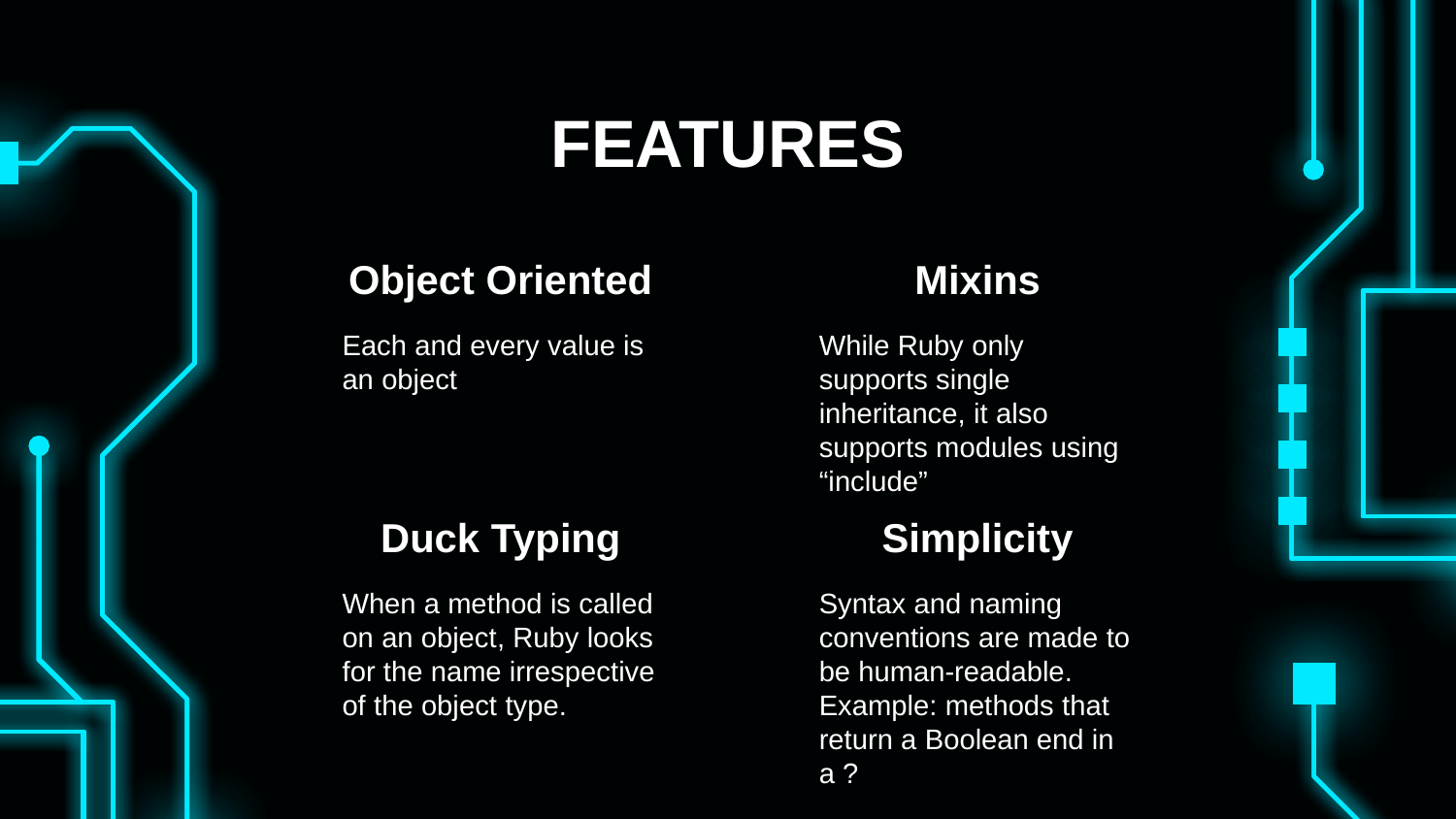

# FEATURES
Object Oriented
Mixins
Each and every value is an object
While Ruby only supports single inheritance, it also supports modules using “include”
Duck Typing
Simplicity
Syntax and naming conventions are made to be human-readable.
Example: methods that return a Boolean end in a ?
When a method is called on an object, Ruby looks for the name irrespective of the object type.